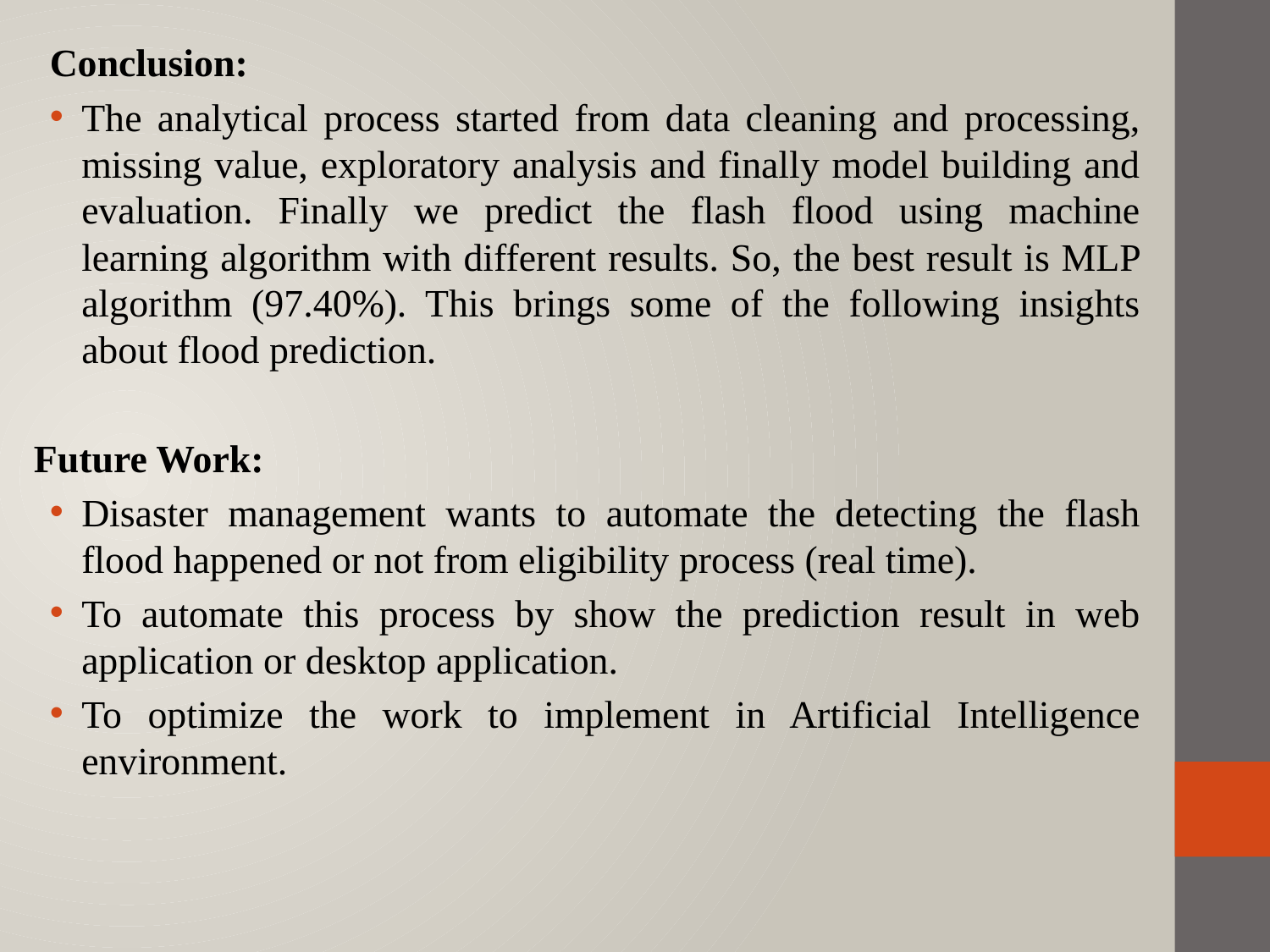

Conclusion:
The analytical process started from data cleaning and processing, missing value, exploratory analysis and finally model building and evaluation. Finally we predict the flash flood using machine learning algorithm with different results. So, the best result is MLP algorithm (97.40%). This brings some of the following insights about flood prediction.

Future Work:
Disaster management wants to automate the detecting the flash flood happened or not from eligibility process (real time).
To automate this process by show the prediction result in web application or desktop application.
To optimize the work to implement in Artificial Intelligence environment.